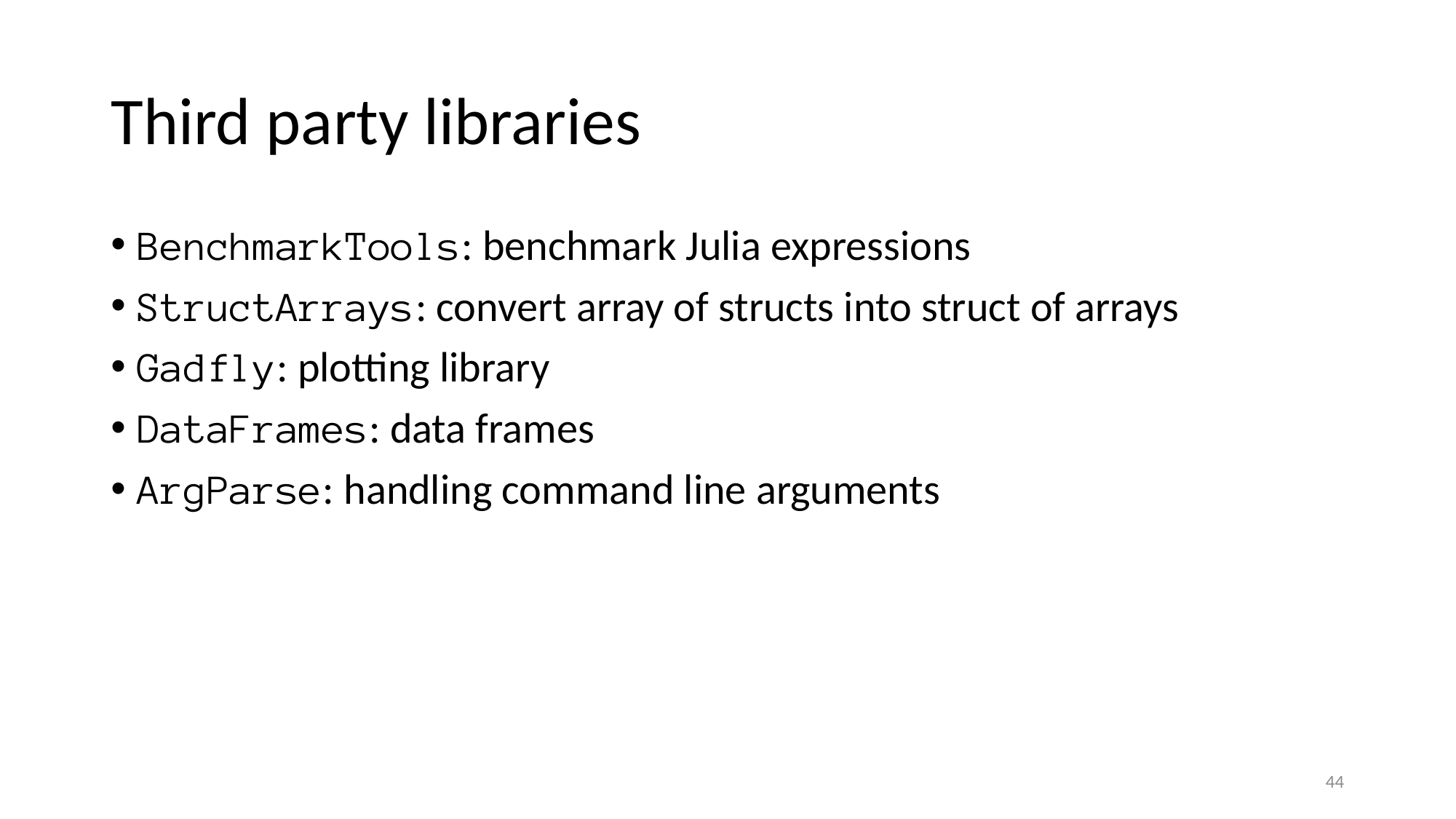

# Third party libraries
BenchmarkTools: benchmark Julia expressions
StructArrays: convert array of structs into struct of arrays
Gadfly: plotting library
DataFrames: data frames
ArgParse: handling command line arguments

44